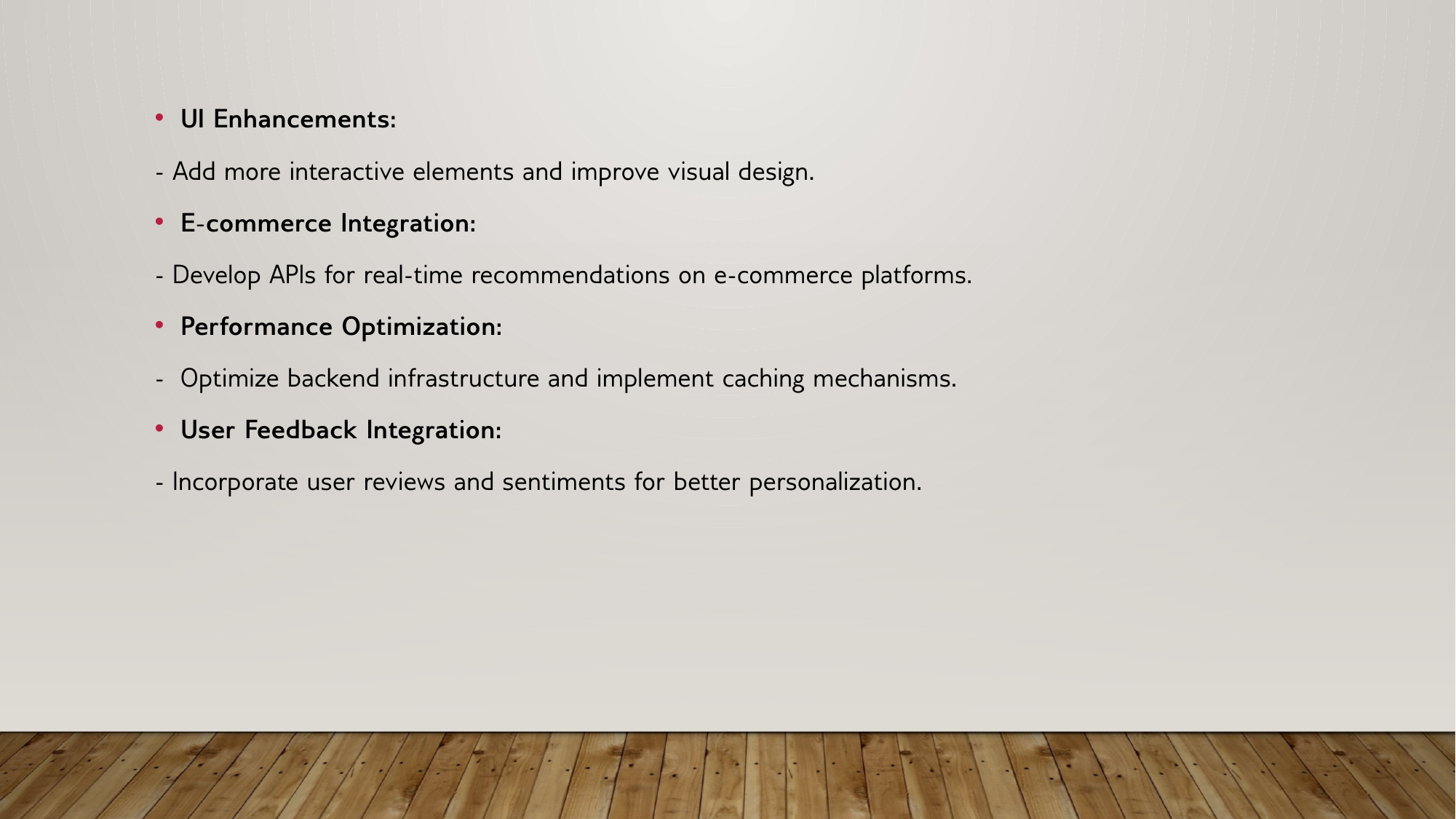

UI Enhancements:
- Add more interactive elements and improve visual design.
E-commerce Integration:
- Develop APIs for real-time recommendations on e-commerce platforms.
Performance Optimization:
-  Optimize backend infrastructure and implement caching mechanisms.
User Feedback Integration:
- Incorporate user reviews and sentiments for better personalization.